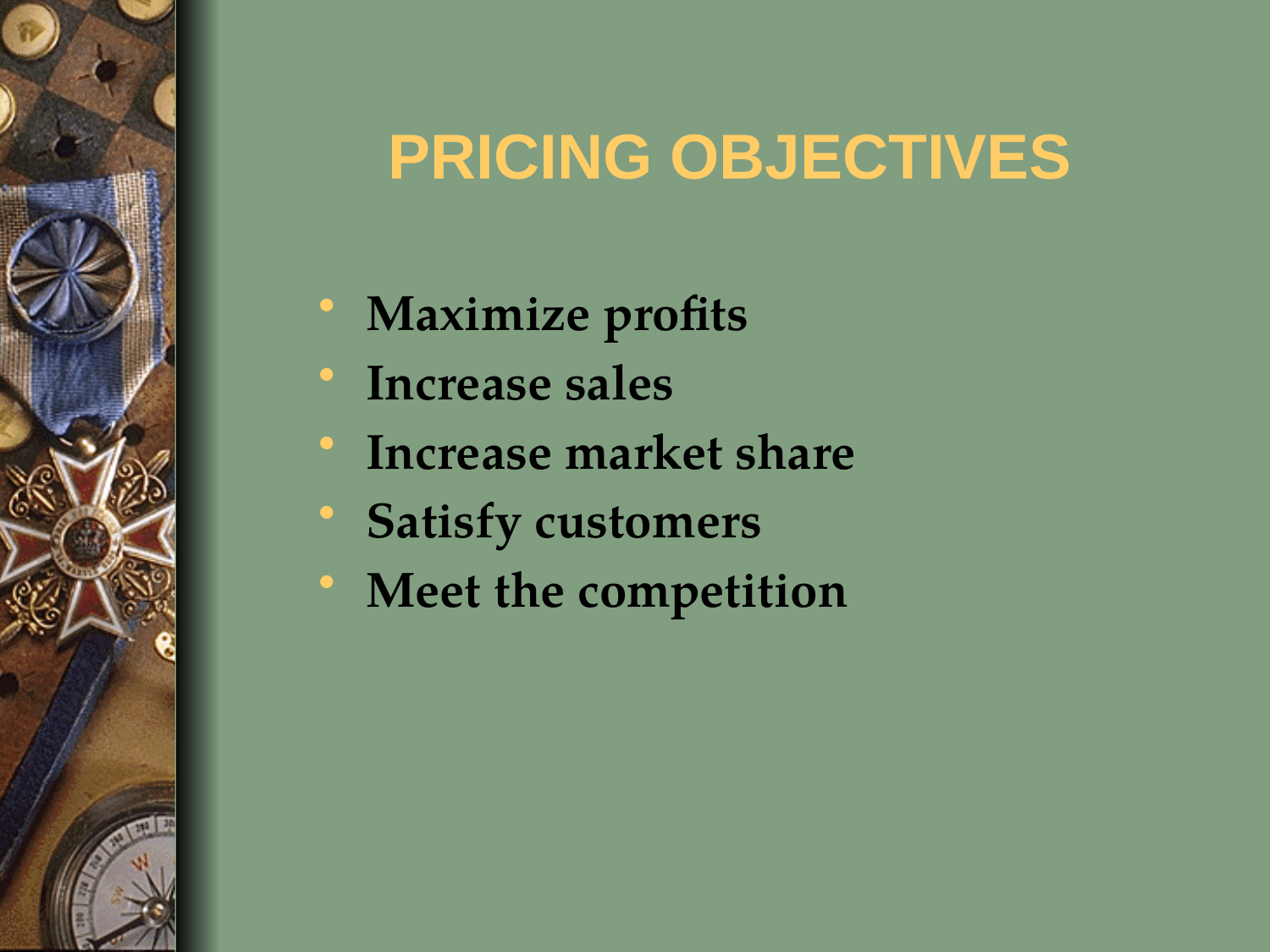

# PRICING OBJECTIVES
Maximize profits
Increase sales
Increase market share
Satisfy customers
Meet the competition